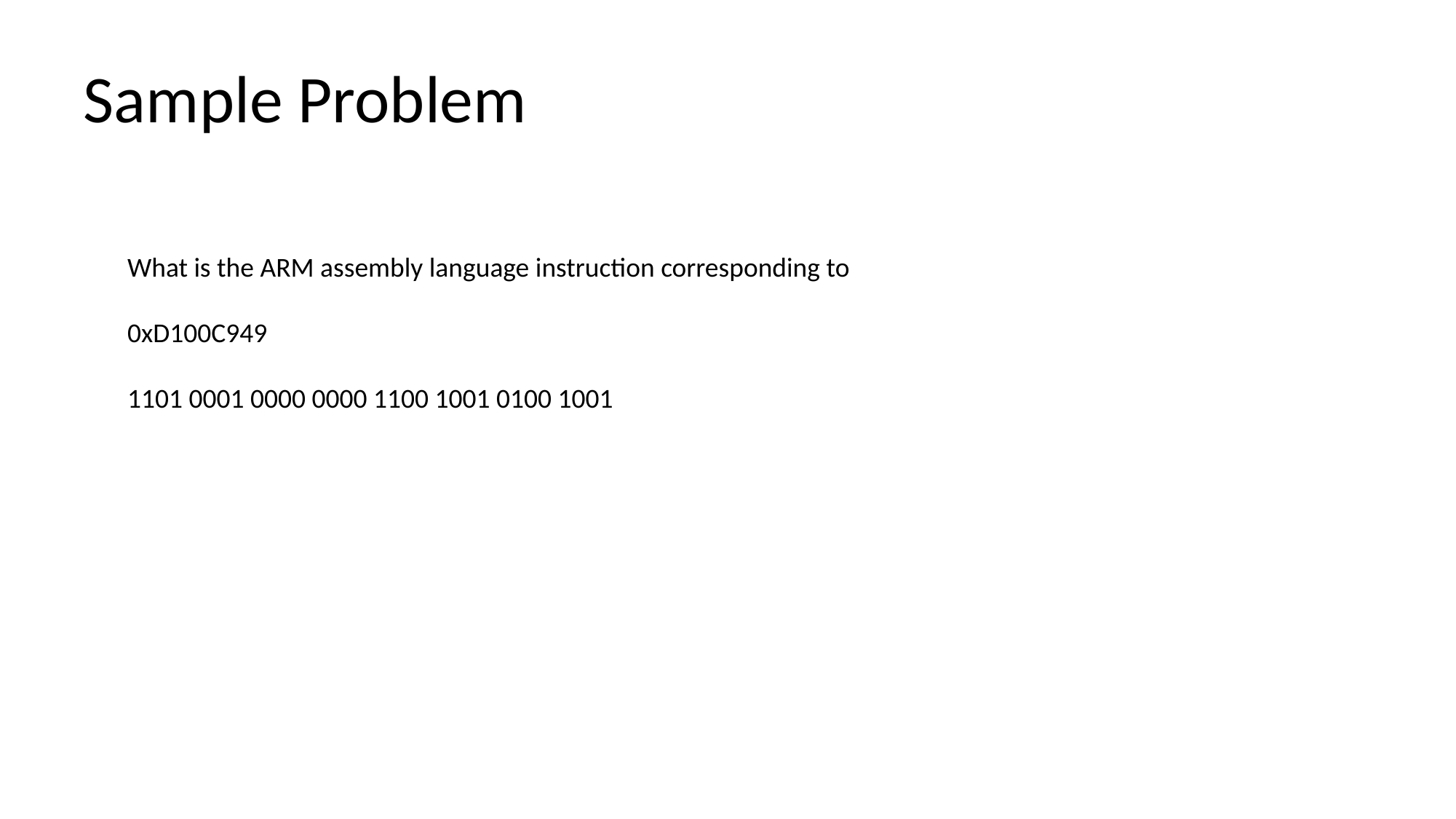

# Sample Problem
What is the ARM assembly language instruction corresponding to

0xD100C949

1101 0001 0000 0000 1100 1001 0100 1001